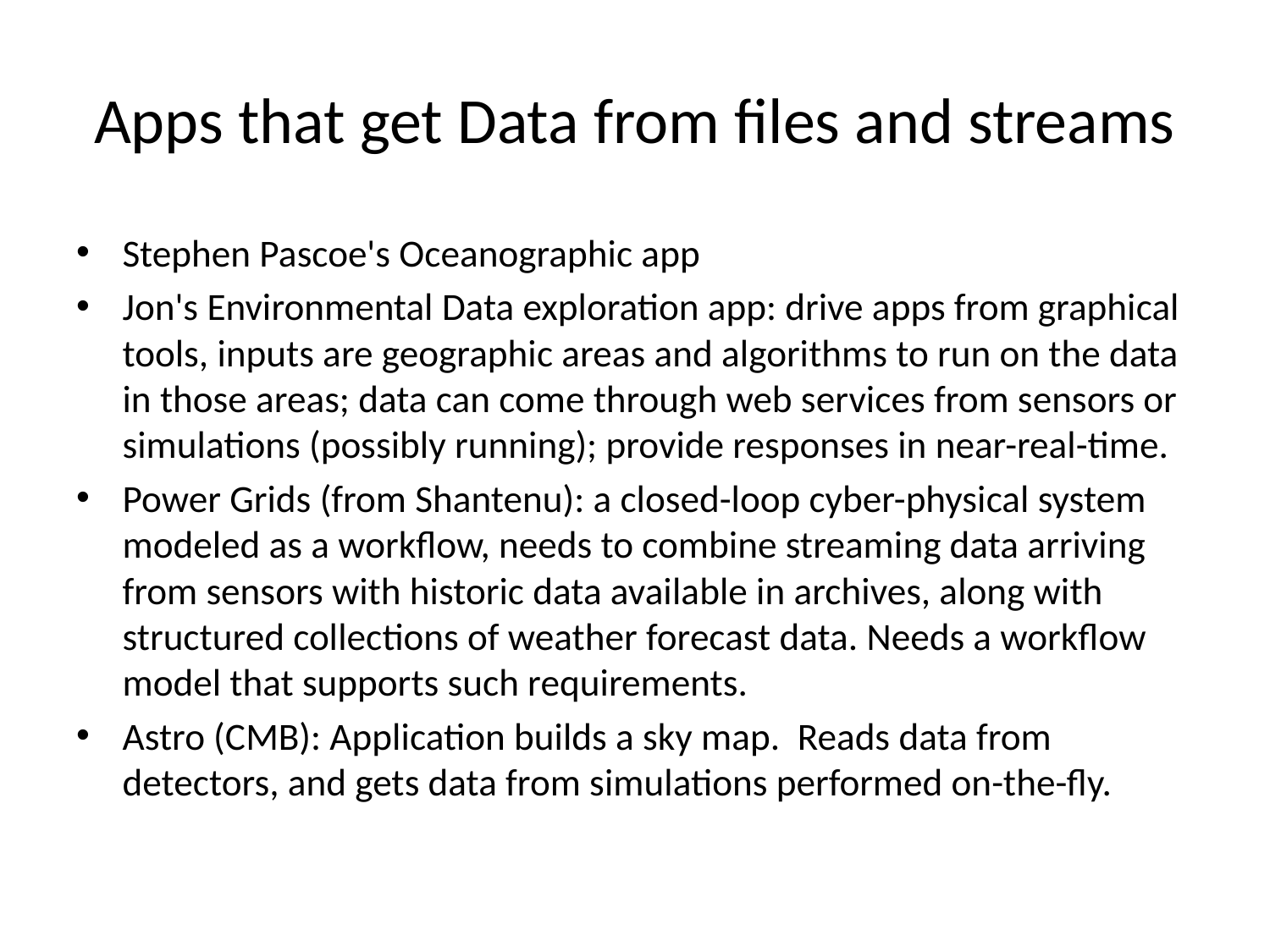

# Apps that get Data from files and streams
Stephen Pascoe's Oceanographic app
Jon's Environmental Data exploration app: drive apps from graphical tools, inputs are geographic areas and algorithms to run on the data in those areas; data can come through web services from sensors or simulations (possibly running); provide responses in near-real-time.
Power Grids (from Shantenu): a closed-loop cyber-physical system modeled as a workflow, needs to combine streaming data arriving from sensors with historic data available in archives, along with structured collections of weather forecast data. Needs a workflow model that supports such requirements.
Astro (CMB): Application builds a sky map.  Reads data from detectors, and gets data from simulations performed on-the-fly.